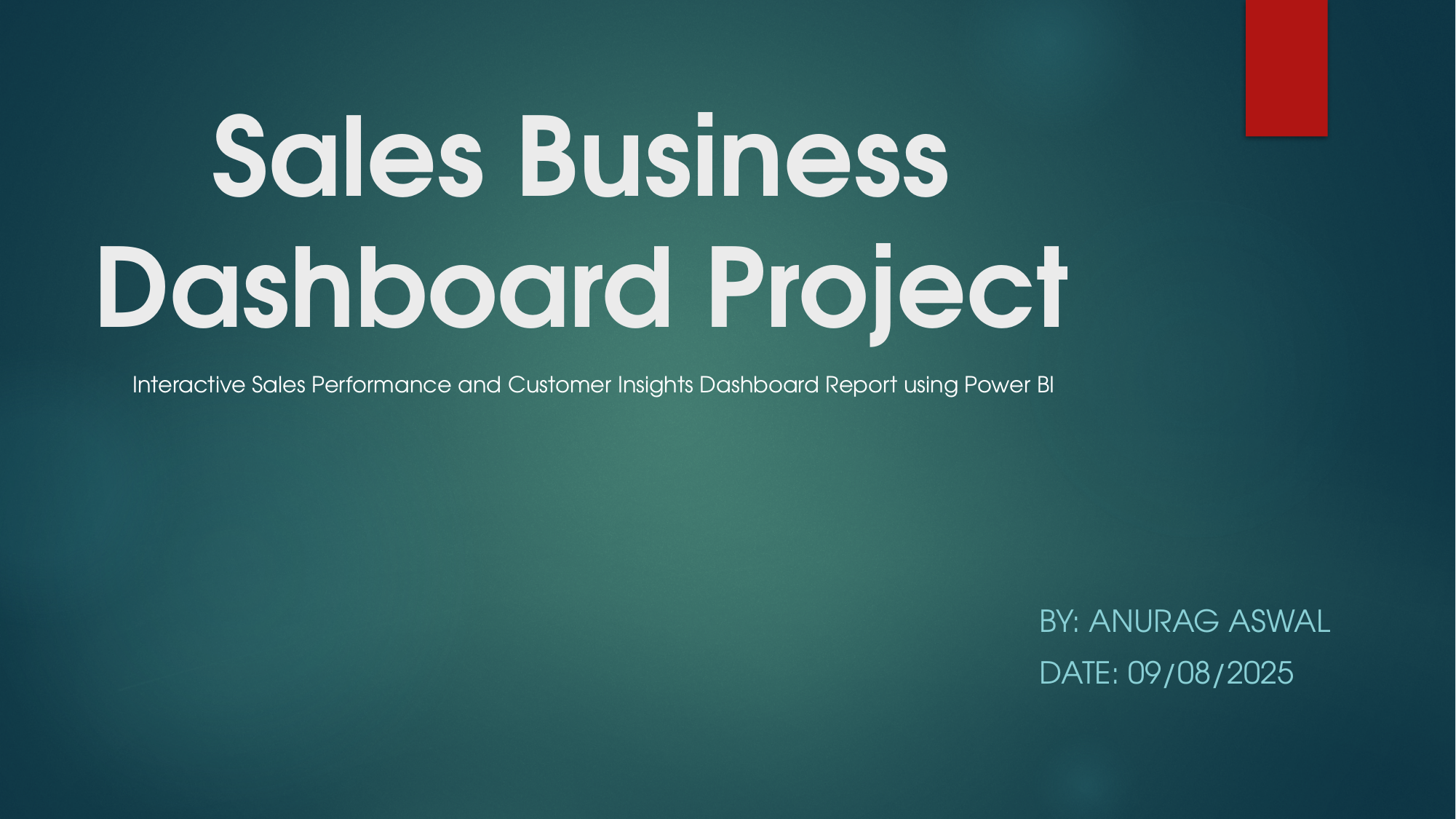

# Sales Business Dashboard Project
Interactive Sales Performance and Customer Insights Dashboard Report using Power BI
By: Anurag Aswal
Date: 09/08/2025